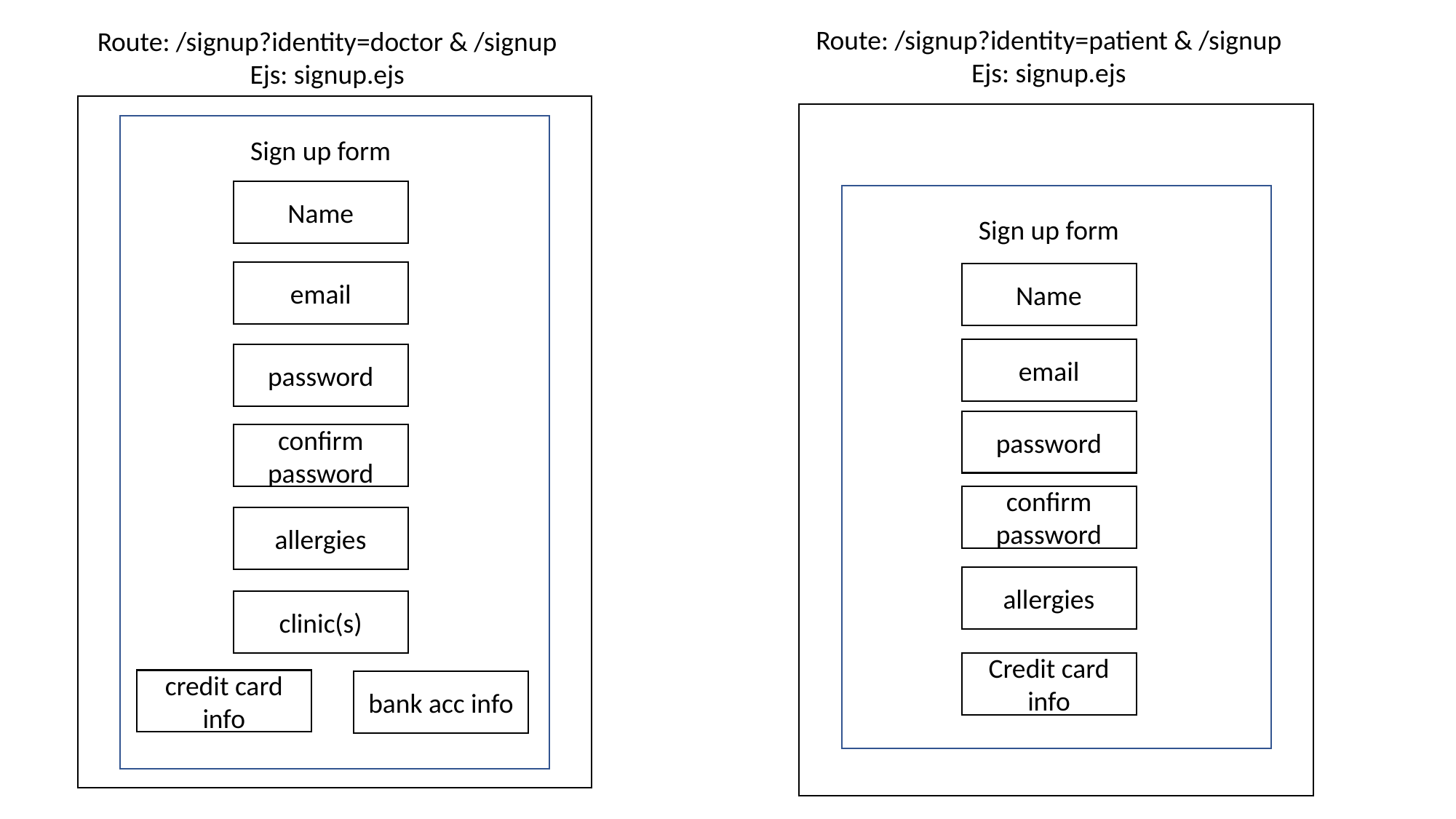

Route: /signup?identity=patient & /signup
Ejs: signup.ejs
Route: /signup?identity=doctor & /signup
Ejs: signup.ejs

Sign up form
Name

Sign up form
email
Name
email
password
password
confirm password
confirm password
allergies
allergies
clinic(s)
Credit card info
credit card info
bank acc info